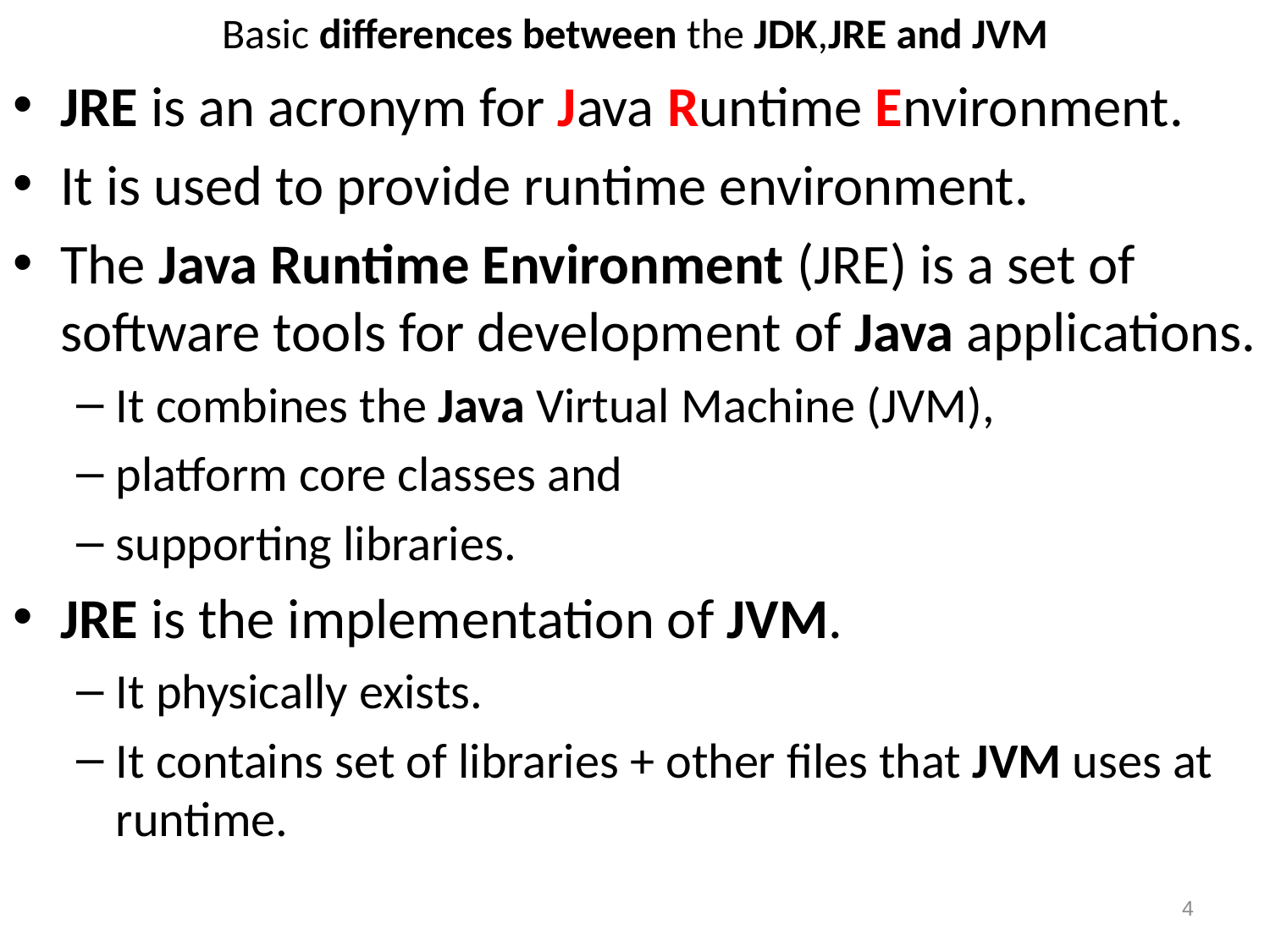

# Basic differences between the JDK,JRE and JVM
JRE is an acronym for Java Runtime Environment.
It is used to provide runtime environment.
The Java Runtime Environment (JRE) is a set of software tools for development of Java applications.
It combines the Java Virtual Machine (JVM),
platform core classes and
supporting libraries.
JRE is the implementation of JVM.
It physically exists.
It contains set of libraries + other files that JVM uses at runtime.
4